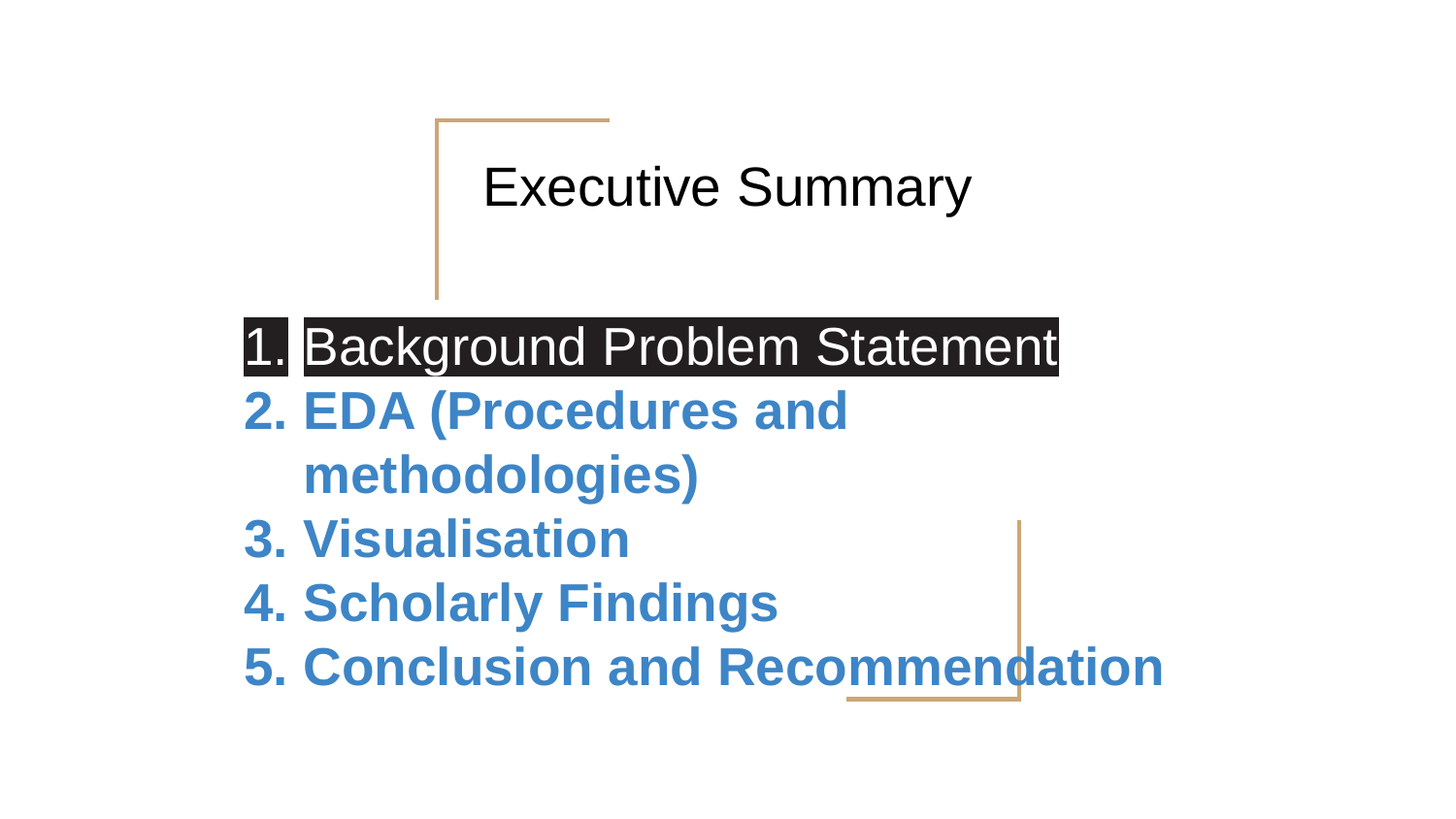

# Executive Summary
Background Problem Statement
EDA (Procedures and methodologies)
Visualisation
Scholarly Findings
Conclusion and Recommendation